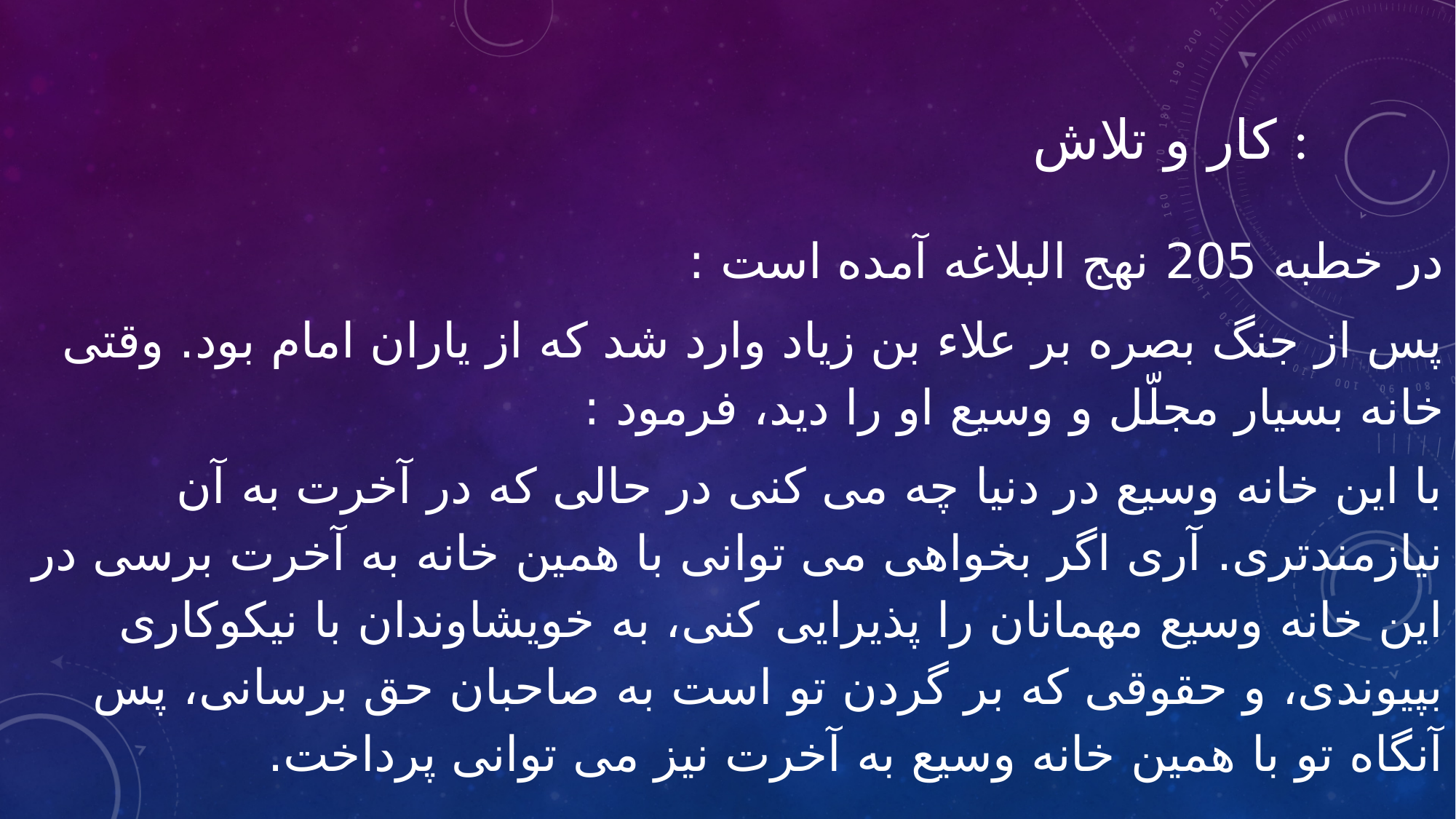

# کار و تلاش :
در خطبه 205 نهج البلاغه آمده است :
پس از جنگ بصره بر علاء بن زياد وارد شد كه از ياران امام بود. وقتى خانه بسيار مجلّل و وسيع او را ديد، فرمود :
با اين خانه وسيع در دنيا چه مى كنى در حالى كه در آخرت به آن نيازمندترى. آرى اگر بخواهى مى توانى با همين خانه به آخرت برسى در اين خانه وسيع مهمانان را پذيرايى كنى، به خويشاوندان با نيكوكارى بپيوندى، و حقوقى كه بر گردن تو است به صاحبان حق برسانى، پس آنگاه تو با همين خانه وسيع به آخرت نيز مى توانى پرداخت.